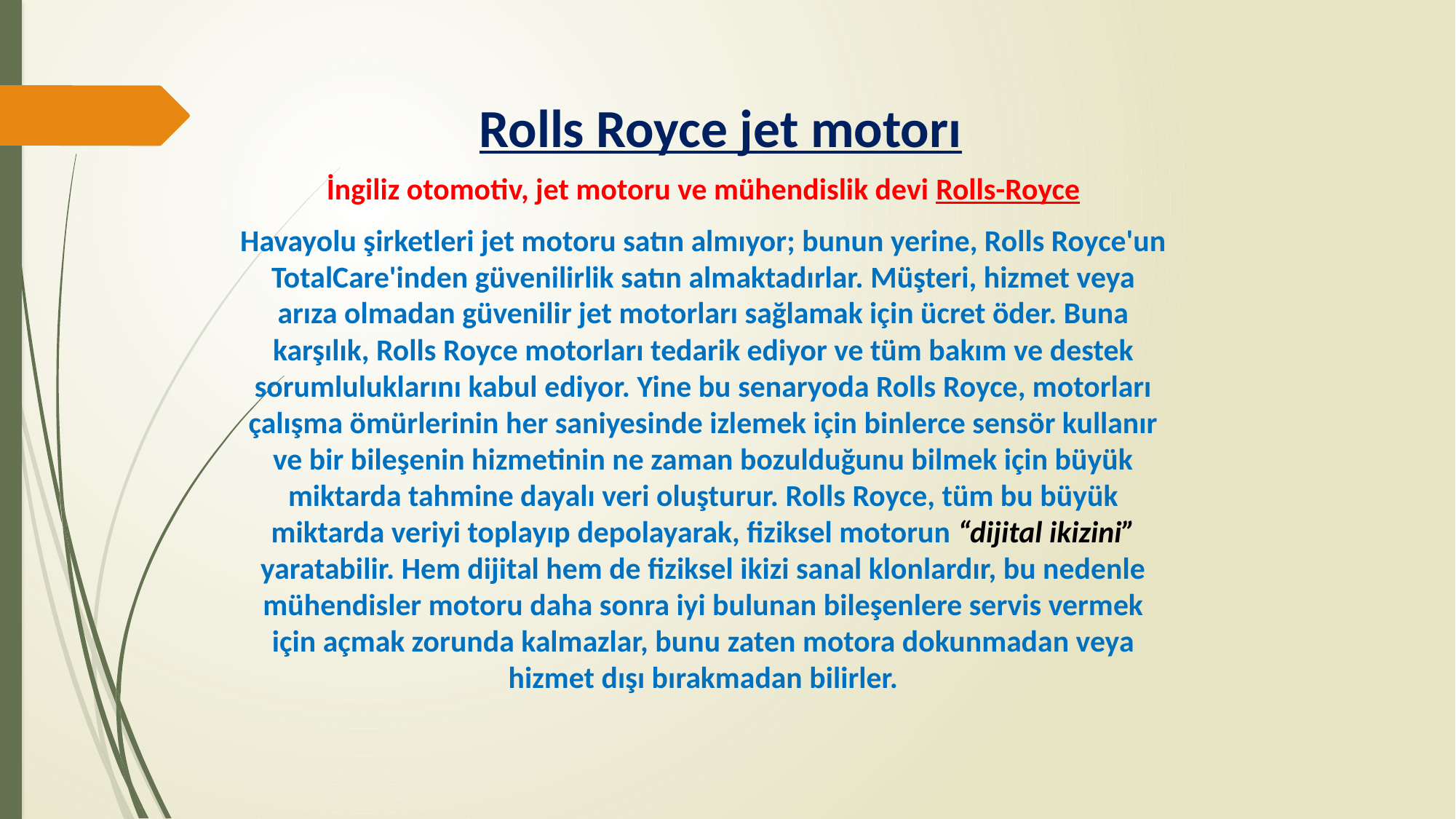

# Rolls Royce jet motorı
İngiliz otomotiv, jet motoru ve mühendislik devi Rolls-Royce
Havayolu şirketleri jet motoru satın almıyor; bunun yerine, Rolls Royce'un TotalCare'inden güvenilirlik satın almaktadırlar. Müşteri, hizmet veya arıza olmadan güvenilir jet motorları sağlamak için ücret öder. Buna karşılık, Rolls Royce motorları tedarik ediyor ve tüm bakım ve destek sorumluluklarını kabul ediyor. Yine bu senaryoda Rolls Royce, motorları çalışma ömürlerinin her saniyesinde izlemek için binlerce sensör kullanır ve bir bileşenin hizmetinin ne zaman bozulduğunu bilmek için büyük miktarda tahmine dayalı veri oluşturur. Rolls Royce, tüm bu büyük miktarda veriyi toplayıp depolayarak, fiziksel motorun “dijital ikizini” yaratabilir. Hem dijital hem de fiziksel ikizi sanal klonlardır, bu nedenle mühendisler motoru daha sonra iyi bulunan bileşenlere servis vermek için açmak zorunda kalmazlar, bunu zaten motora dokunmadan veya hizmet dışı bırakmadan bilirler.